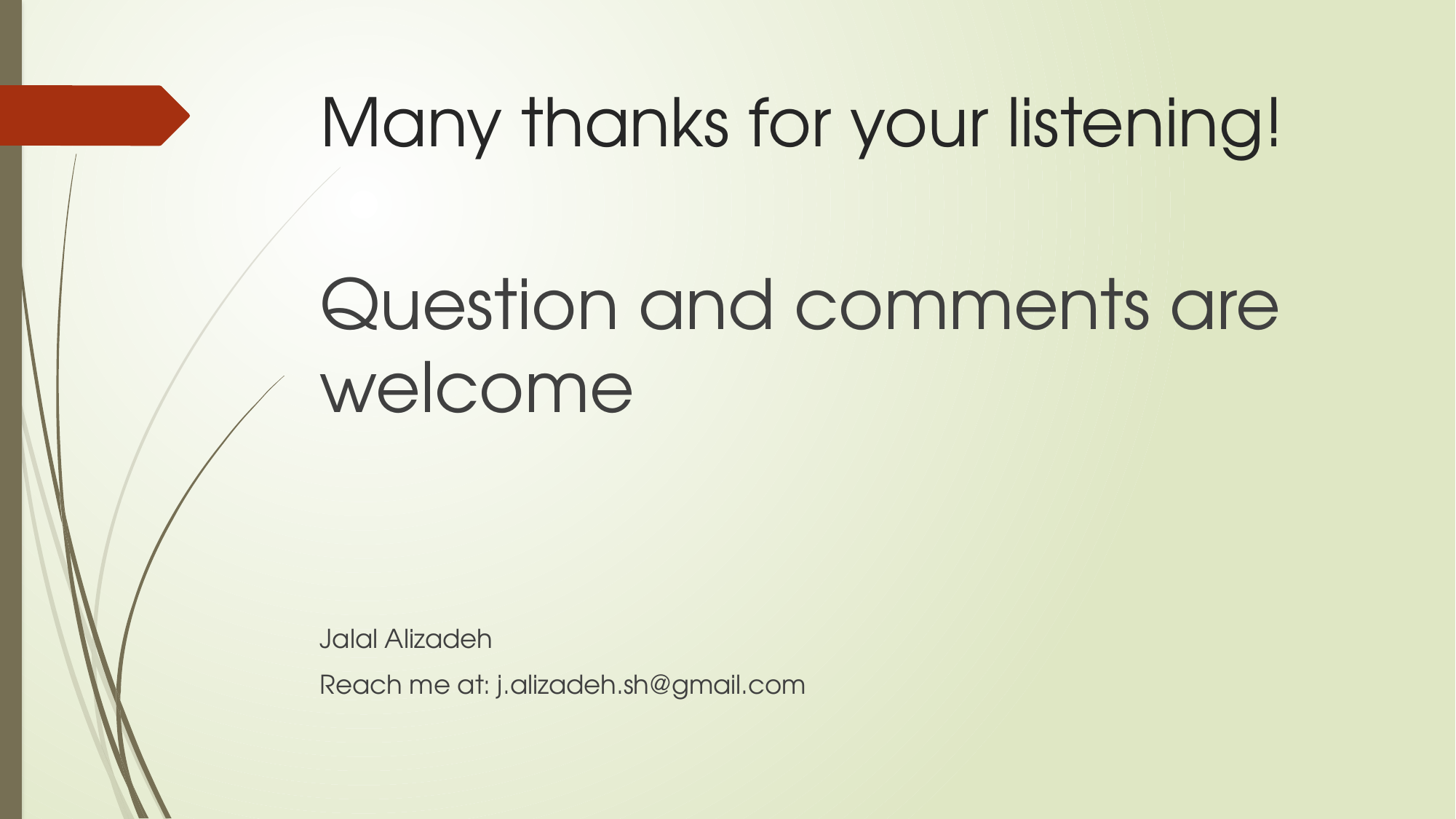

# Many thanks for your listening!
Question and comments are welcome

Jalal Alizadeh
Reach me at: j.alizadeh.sh@gmail.com